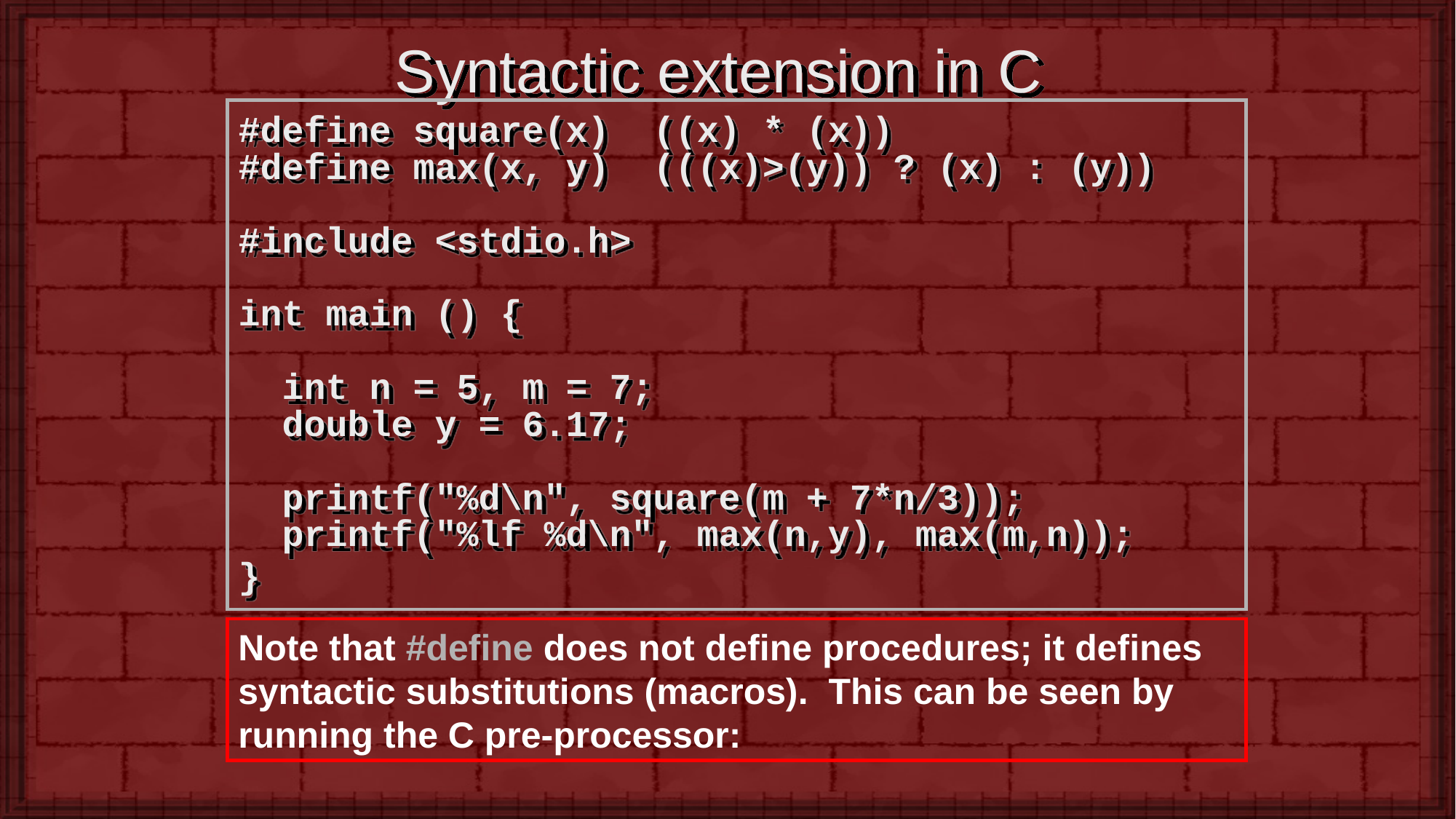

# Syntactic extension in C

#define square(x)  ((x) * (x))
#define max(x, y)  (((x)>(y)) ? (x) : (y))

#include <stdio.h>

int main () {

  int n = 5, m = 7;
  double y = 6.17;

  printf("%d\n", square(m + 7*n/3));
  printf("%lf %d\n", max(n,y), max(m,n));
}
Note that #define does not define procedures; it defines syntactic substitutions (macros).  This can be seen by running the C pre-processor: